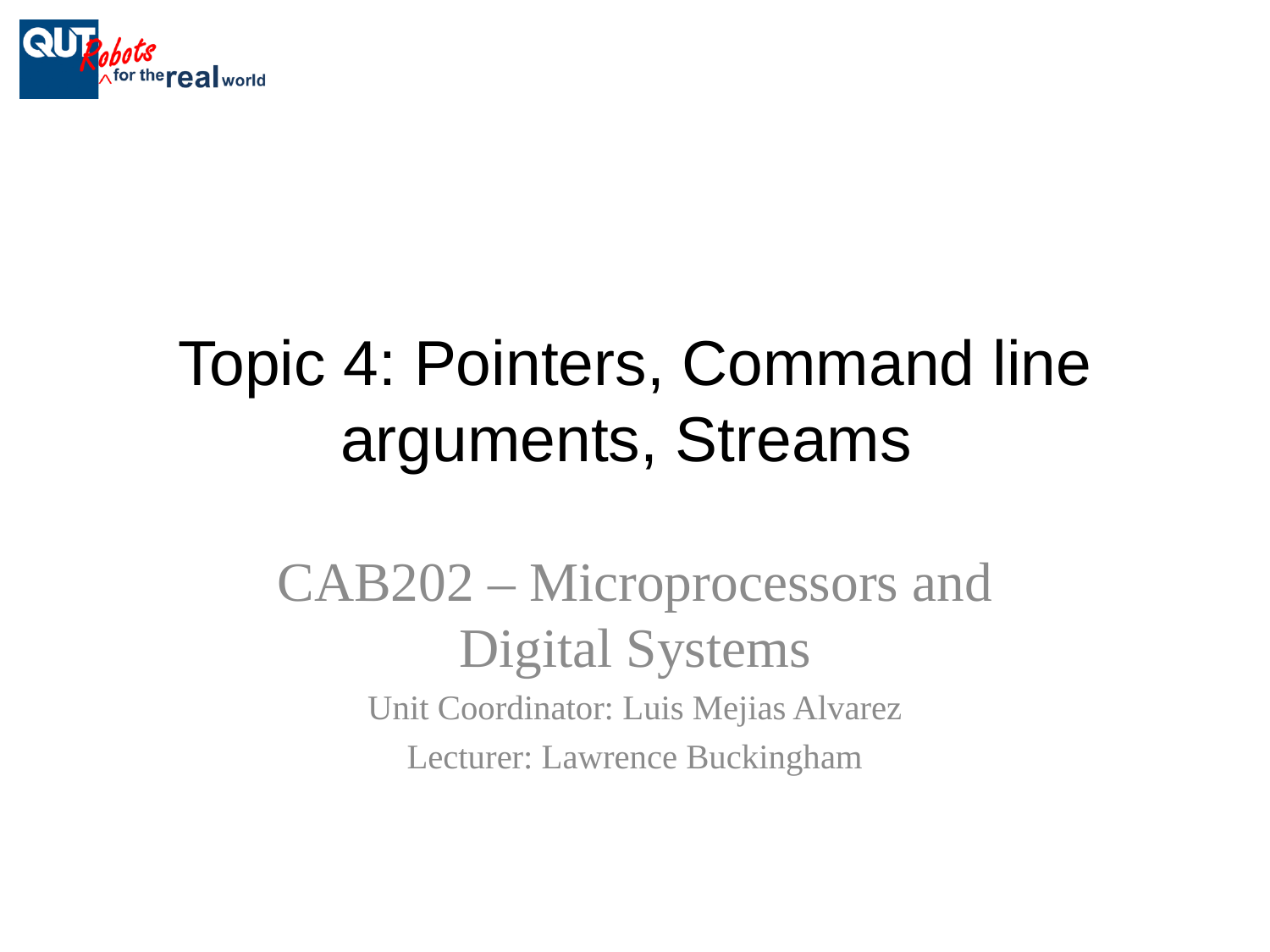

# Topic 4: Pointers, Command line arguments, Streams
CAB202 – Microprocessors and Digital Systems
Unit Coordinator: Luis Mejias Alvarez
Lecturer: Lawrence Buckingham